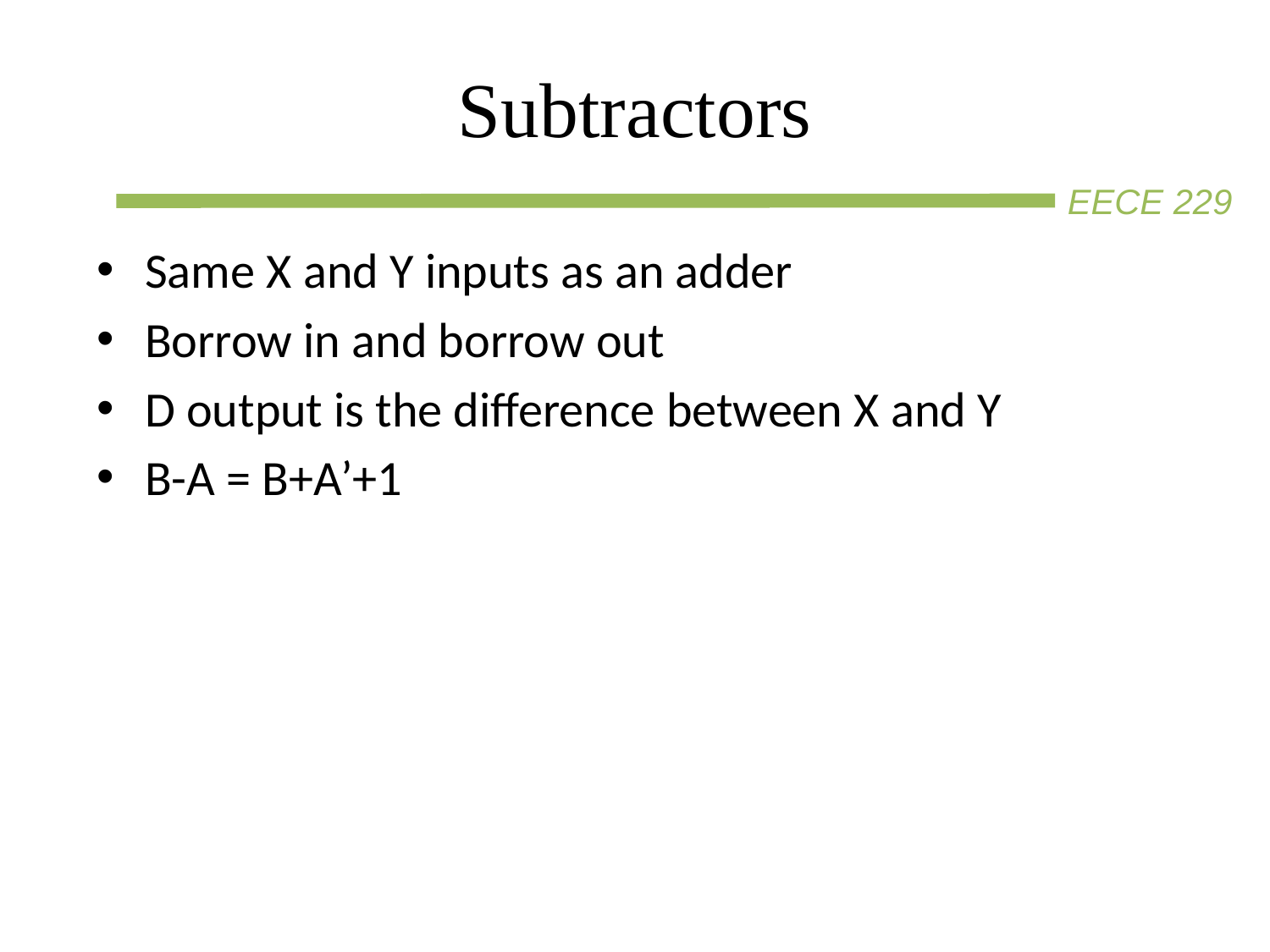

# Subtractors
Same X and Y inputs as an adder
Borrow in and borrow out
D output is the difference between X and Y
B-A = B+A’+1